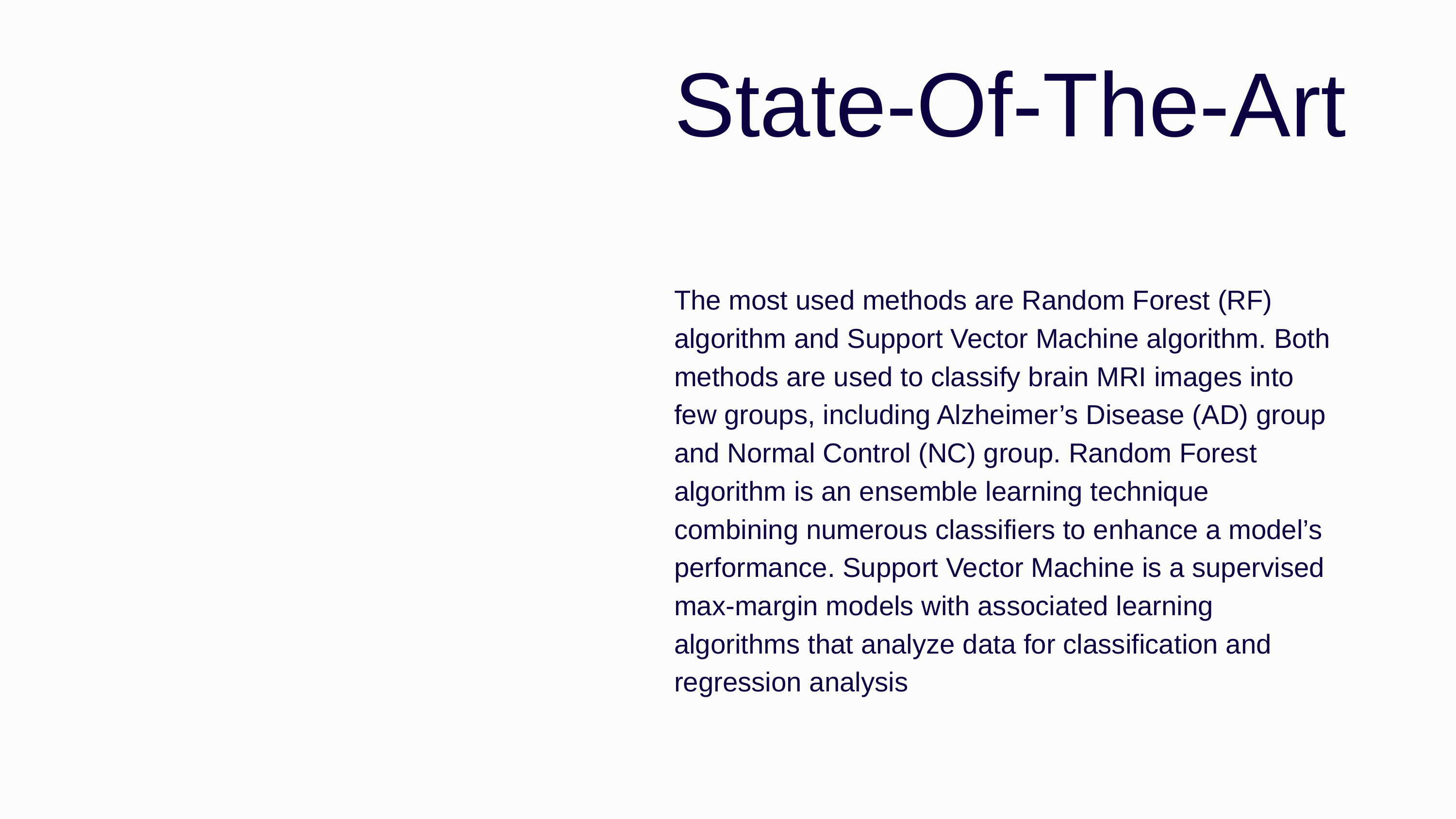

State-Of-The-Art
The most used methods are Random Forest (RF) algorithm and Support Vector Machine algorithm. Both methods are used to classify brain MRI images into few groups, including Alzheimer’s Disease (AD) group and Normal Control (NC) group. Random Forest algorithm is an ensemble learning technique combining numerous classifiers to enhance a model’s performance. Support Vector Machine is a supervised max-margin models with associated learning algorithms that analyze data for classification and regression analysis